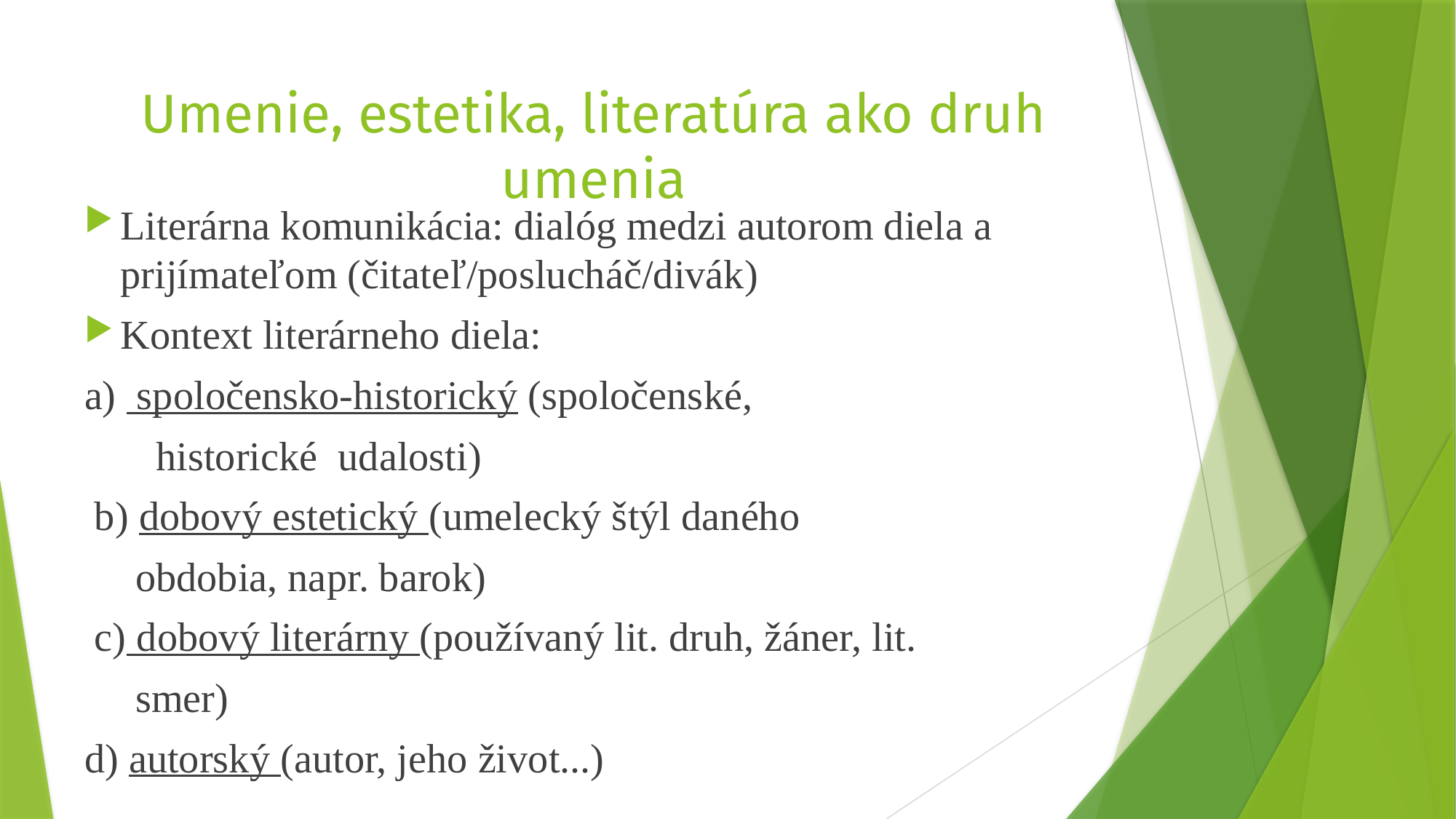

# Umenie, estetika, literatúra ako druh umenia
Literárna komunikácia: dialóg medzi autorom diela a prijímateľom (čitateľ/poslucháč/divák)
Kontext literárneho diela:
a)  spoločensko-historický (spoločenské,
       historické  udalosti)
 b) dobový estetický (umelecký štýl daného
     obdobia, napr. barok)
 c) dobový literárny (používaný lit. druh, žáner, lit.
     smer)
d) autorský (autor, jeho život...)